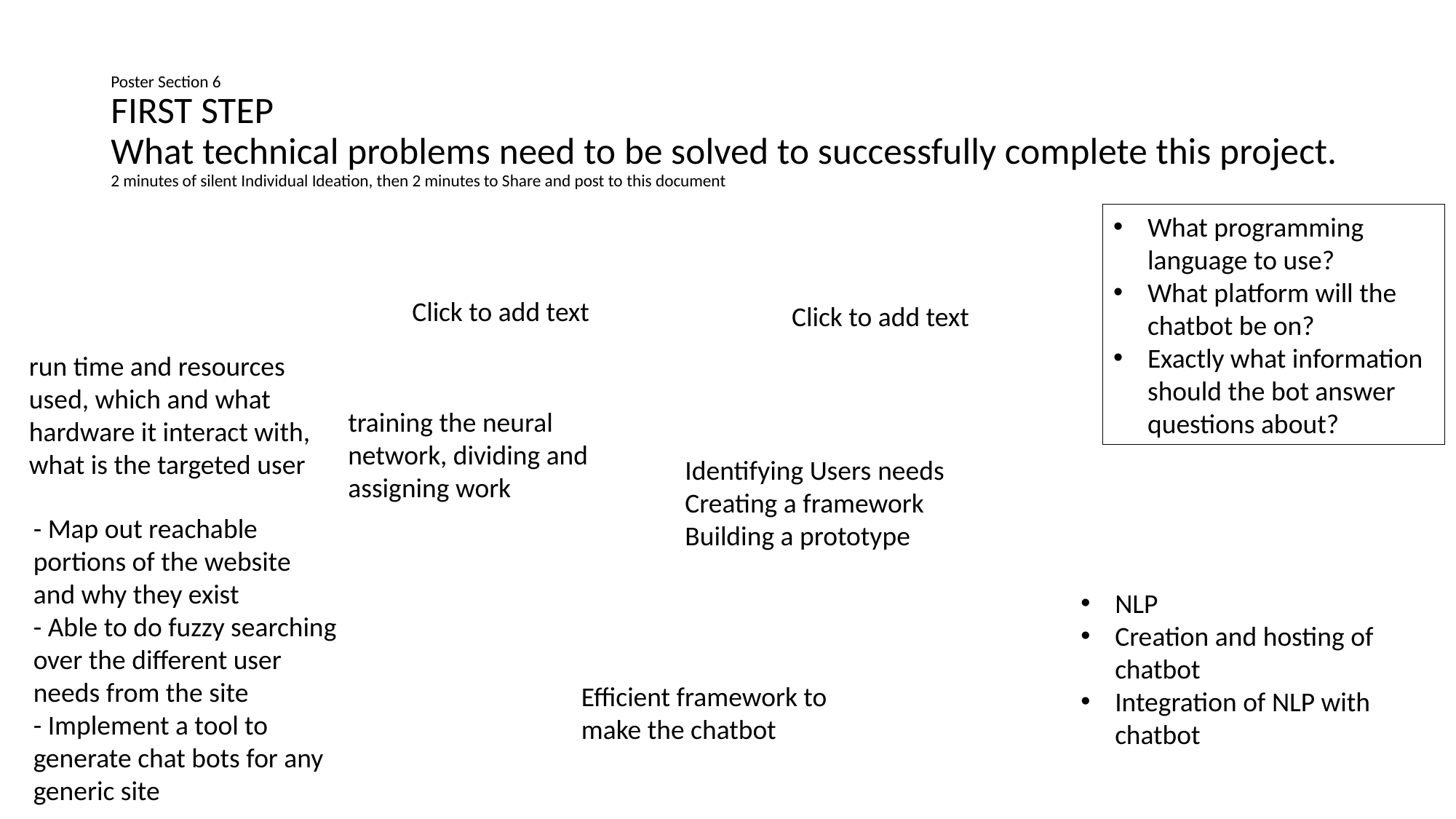

# Poster Section 6 FIRST STEP
What technical problems need to be solved to successfully complete this project.
2 minutes of silent Individual Ideation, then 2 minutes to Share and post to this document
What programming language to use?
What platform will the chatbot be on?
Exactly what information should the bot answer questions about?
Click to add text
Click to add text
run time and resources used, which and what hardware it interact with, what is the targeted user
training the neural network, dividing and assigning work
Identifying Users needs
Creating a framework
Building a prototype
- Map out reachable portions of the website and why they exist
- Able to do fuzzy searching over the different user needs from the site
- Implement a tool to generate chat bots for any generic site
NLP
Creation and hosting of chatbot
Integration of NLP with chatbot

Efficient framework to make the chatbot